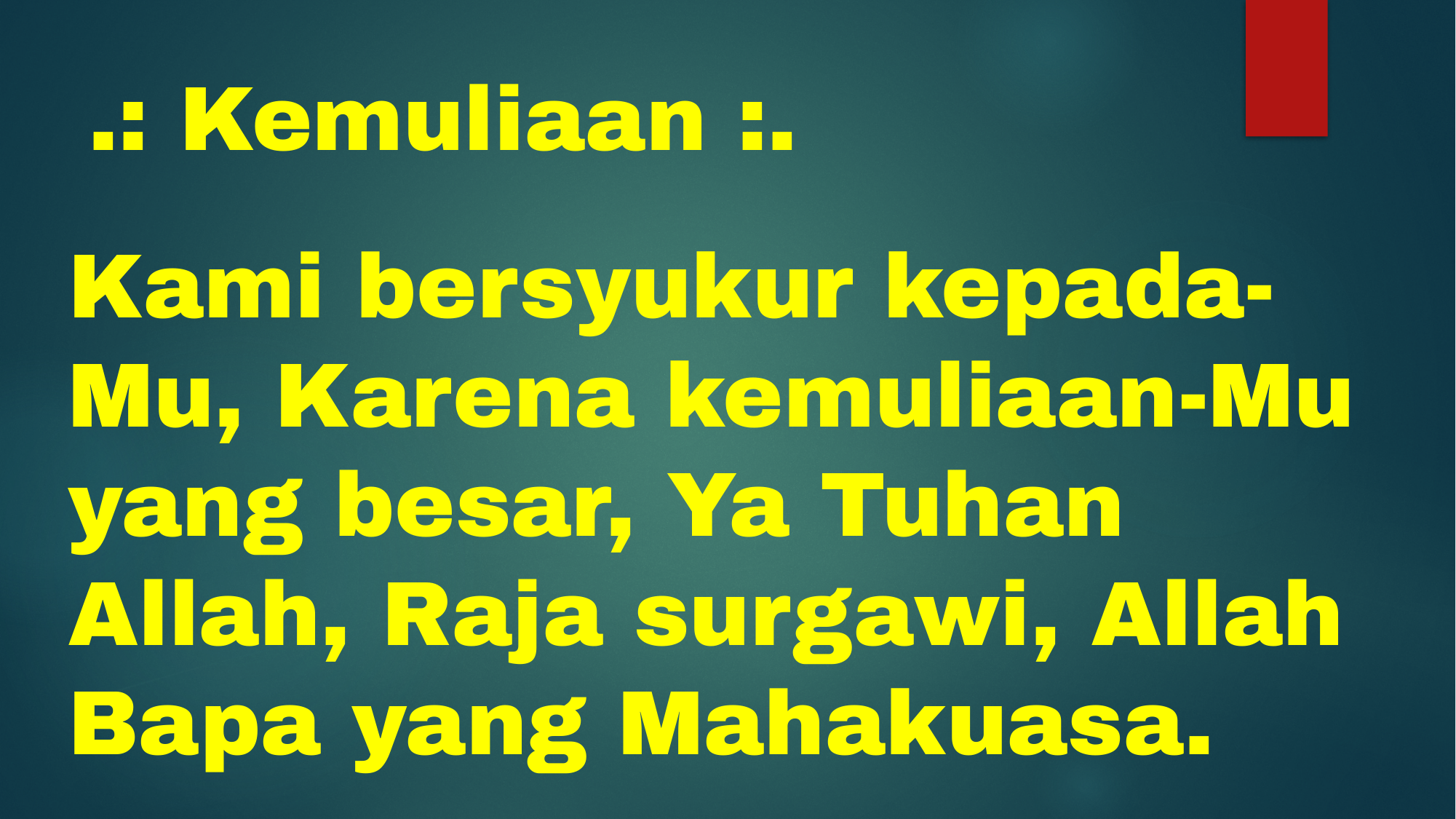

# .: Kemuliaan :.
Kami bersyukur kepada-Mu, Karena kemuliaan-Mu yang besar, Ya Tuhan Allah, Raja surgawi, Allah Bapa yang Mahakuasa.